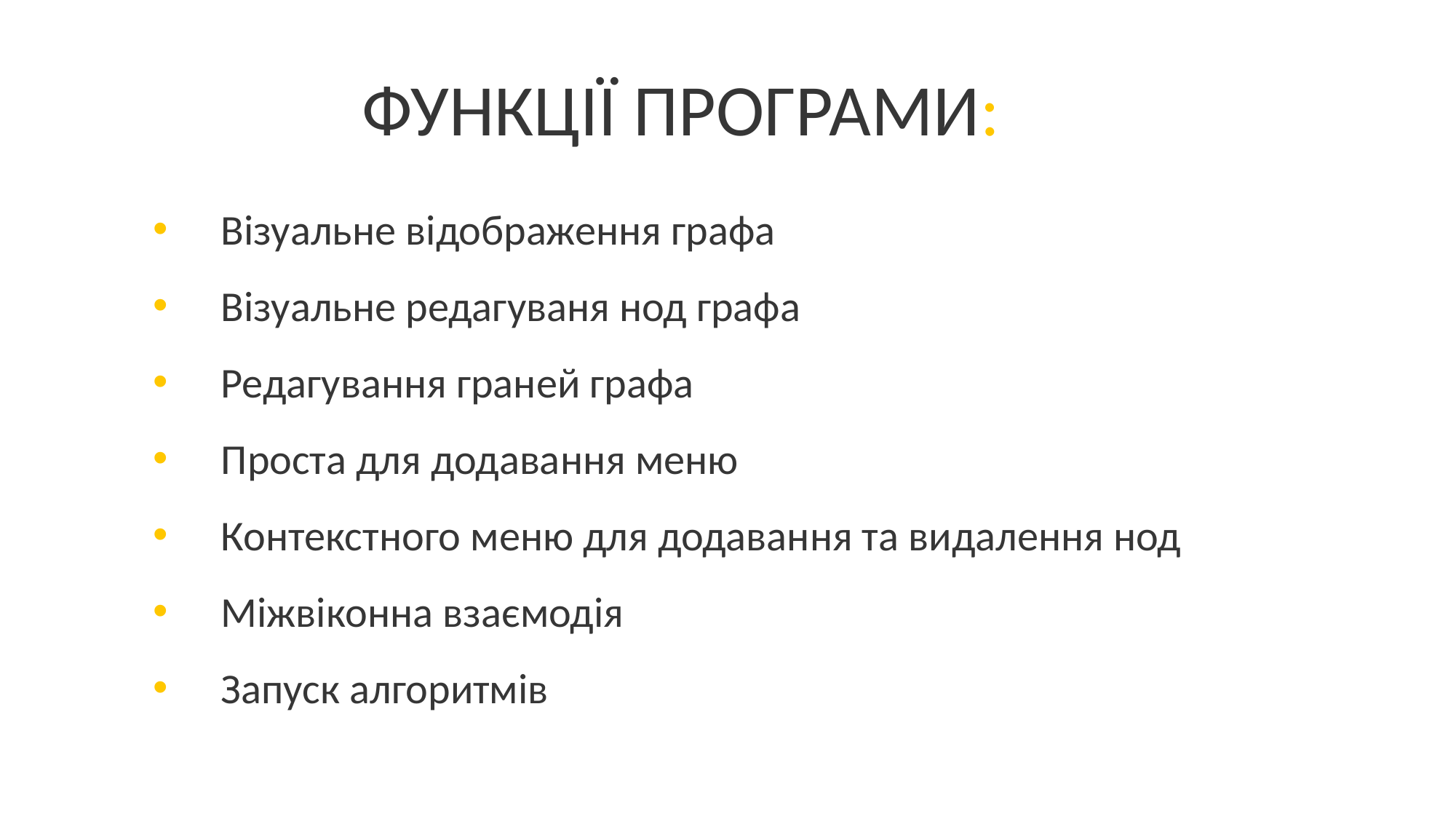

ФУНКЦІЇ ПРОГРАМИ:
Візуальне відображення графа
Візуальне редагуваня нод графа
Редагування граней графа
Проста для додавання меню
Контекстного меню для додавання та видалення нод
Міжвіконна взаємодія
Запуск алгоритмів